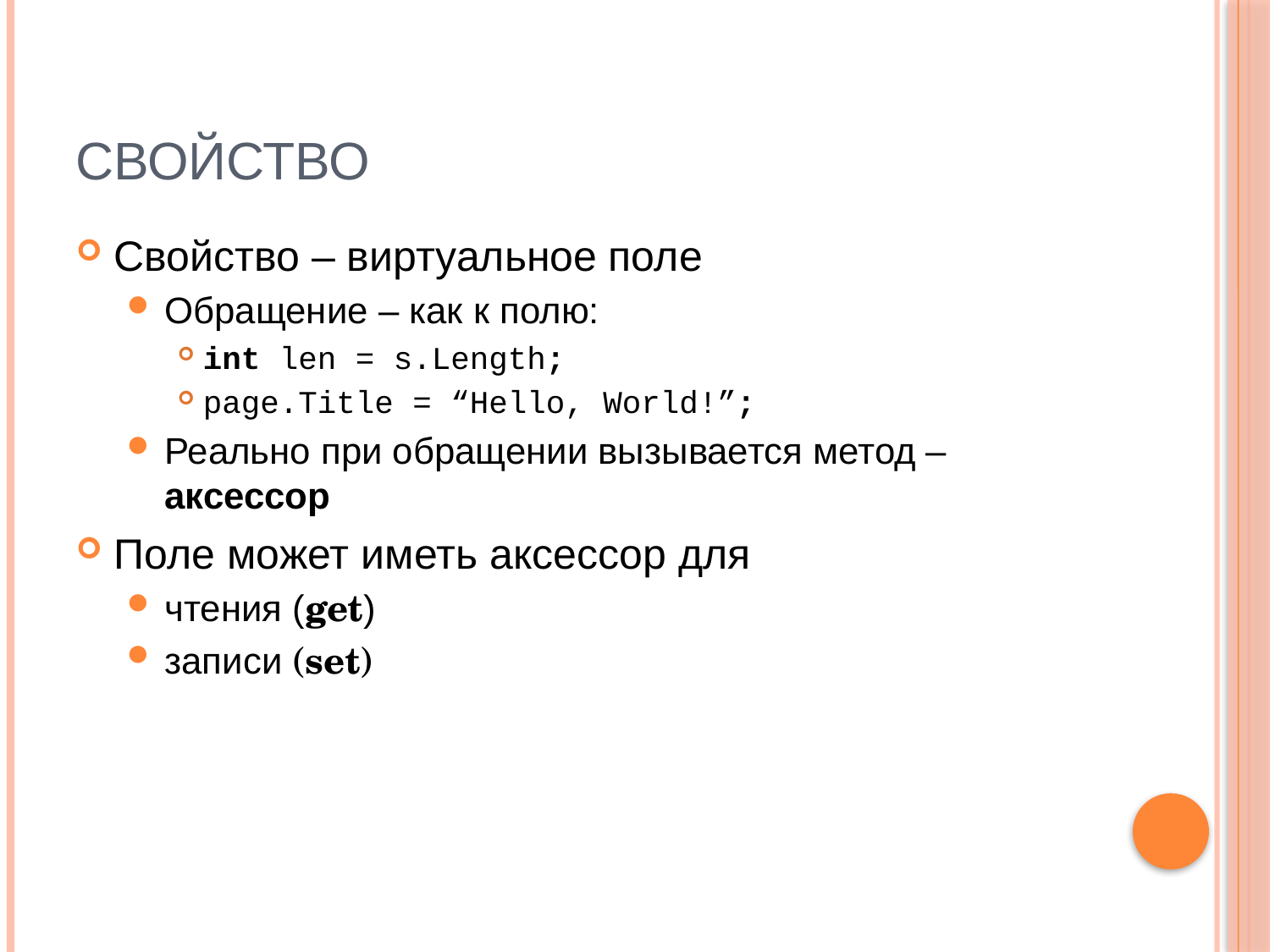

# Свойство
Свойство – виртуальное поле
Обращение – как к полю:
int len = s.Length;
page.Title = “Hello, World!”;
Реально при обращении вызывается метод – аксессор
Поле может иметь аксессор для
чтения (get)
записи (set)